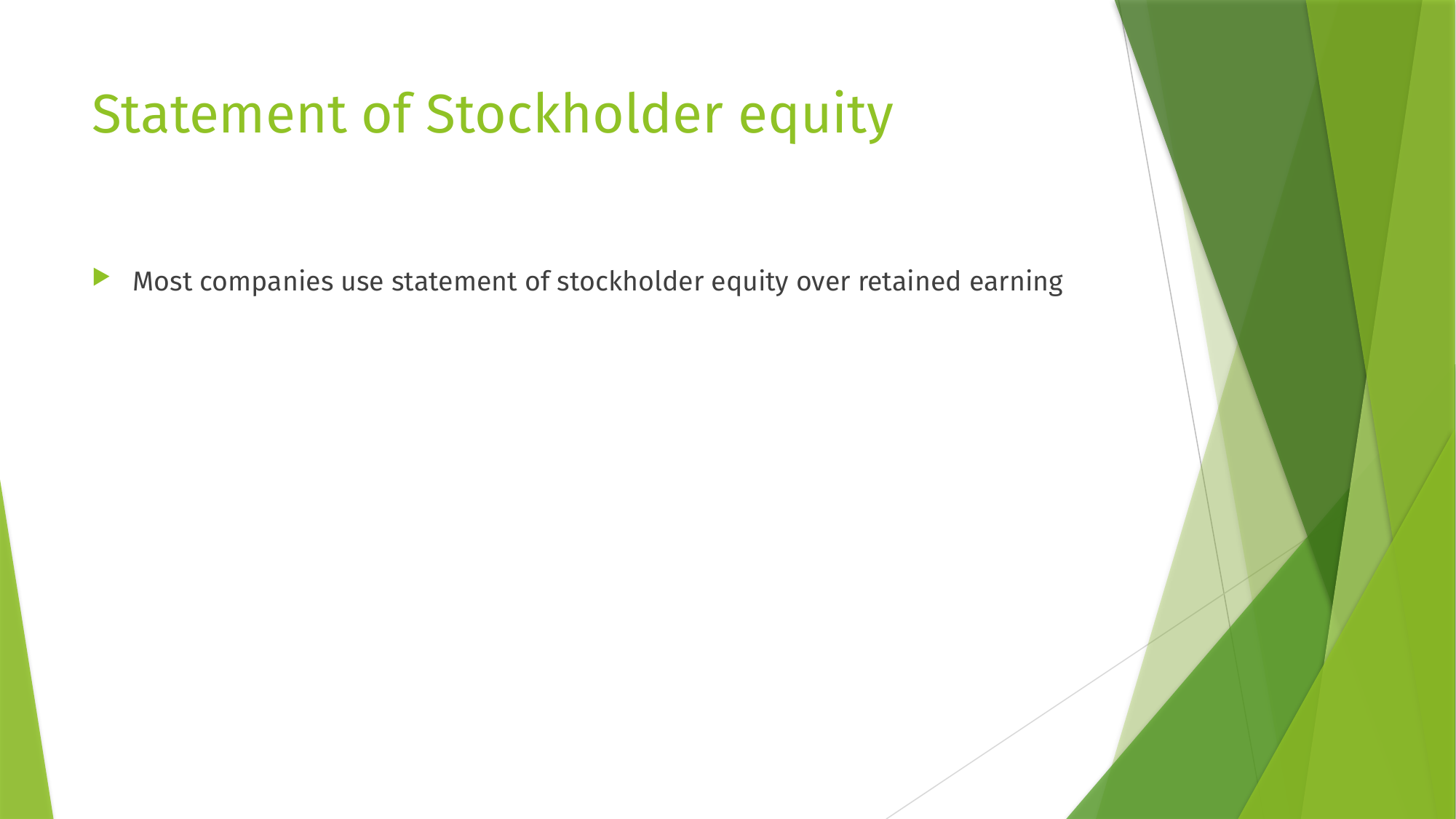

# Statement of Stockholder equity
Most companies use statement of stockholder equity over retained earning